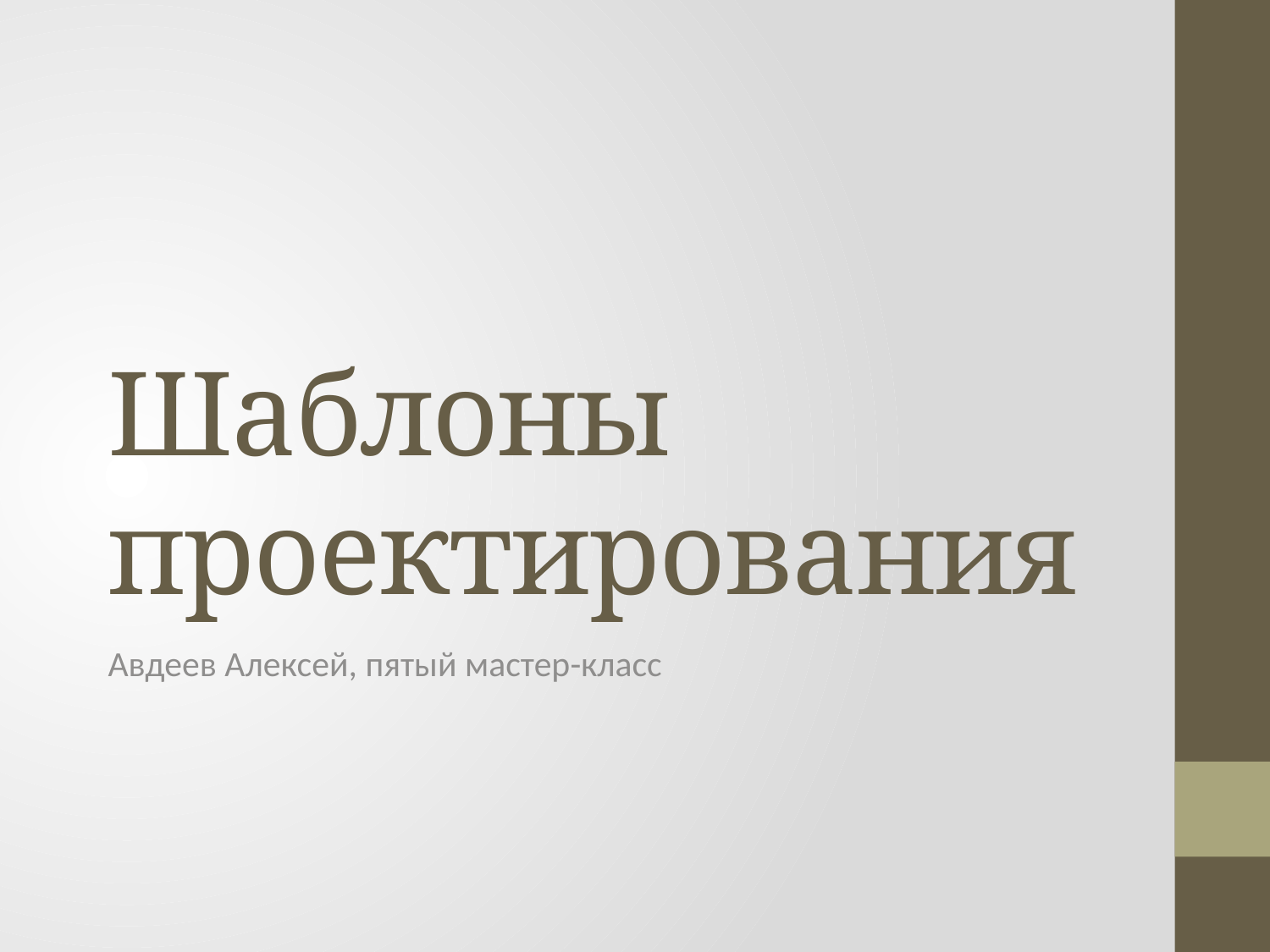

# Шаблоны проектирования
Авдеев Алексей, пятый мастер-класс